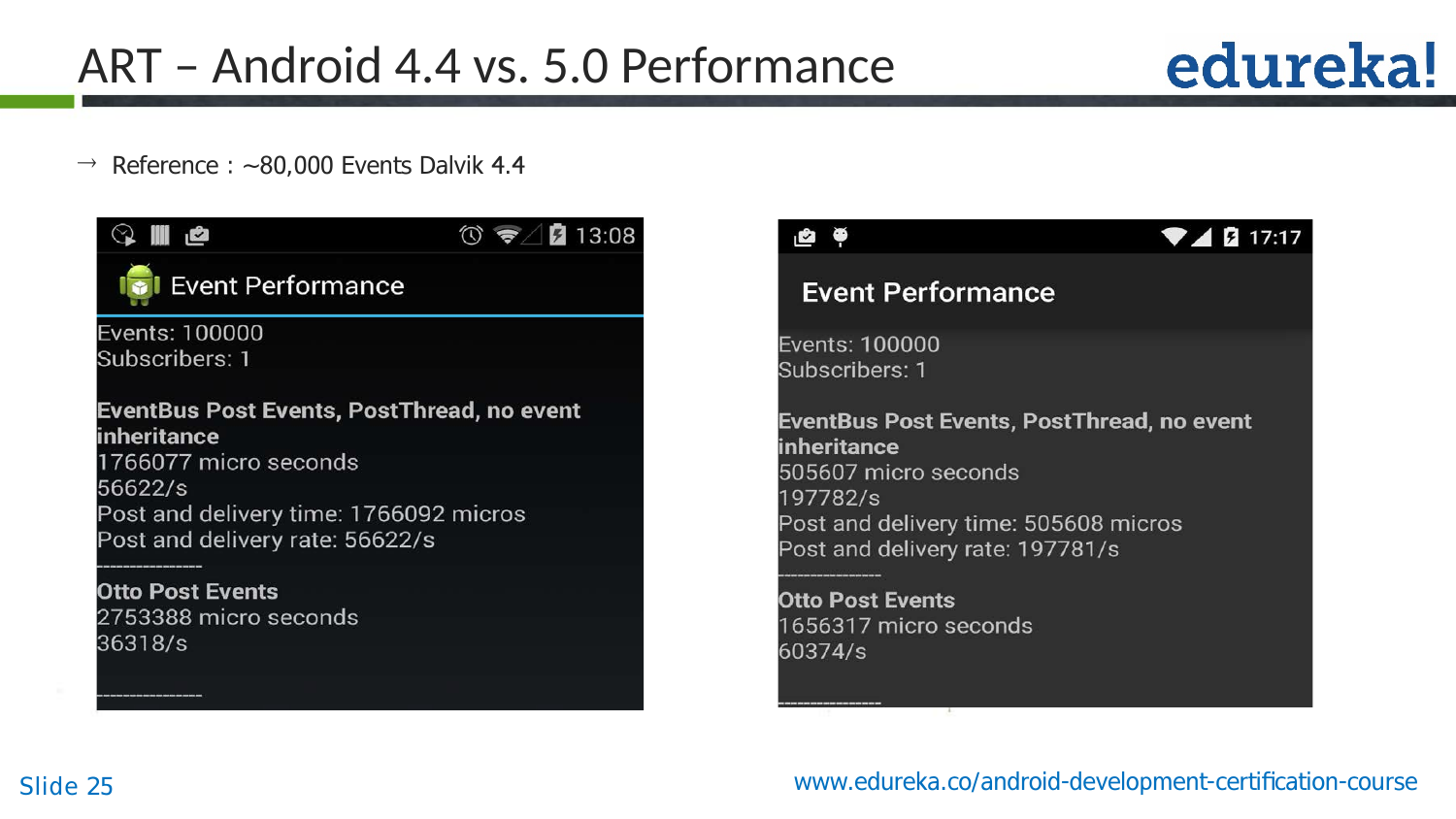

ART – Android 4.4 vs. 5.0 Performance
 Reference : ~80,000 Events Dalvik 4.4